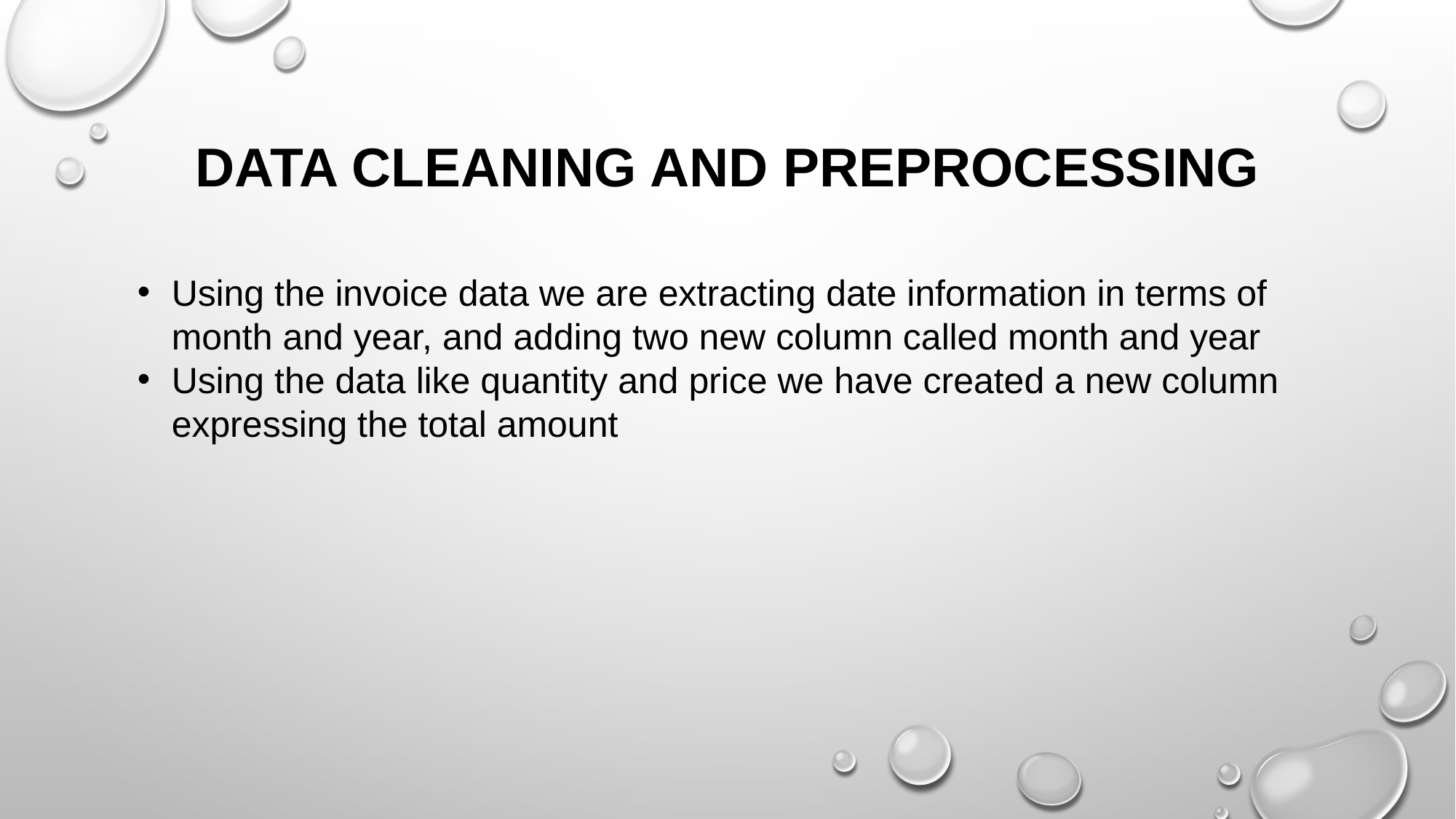

# Data Cleaning and Preprocessing
Using the invoice data we are extracting date information in terms of month and year, and adding two new column called month and year
Using the data like quantity and price we have created a new column expressing the total amount